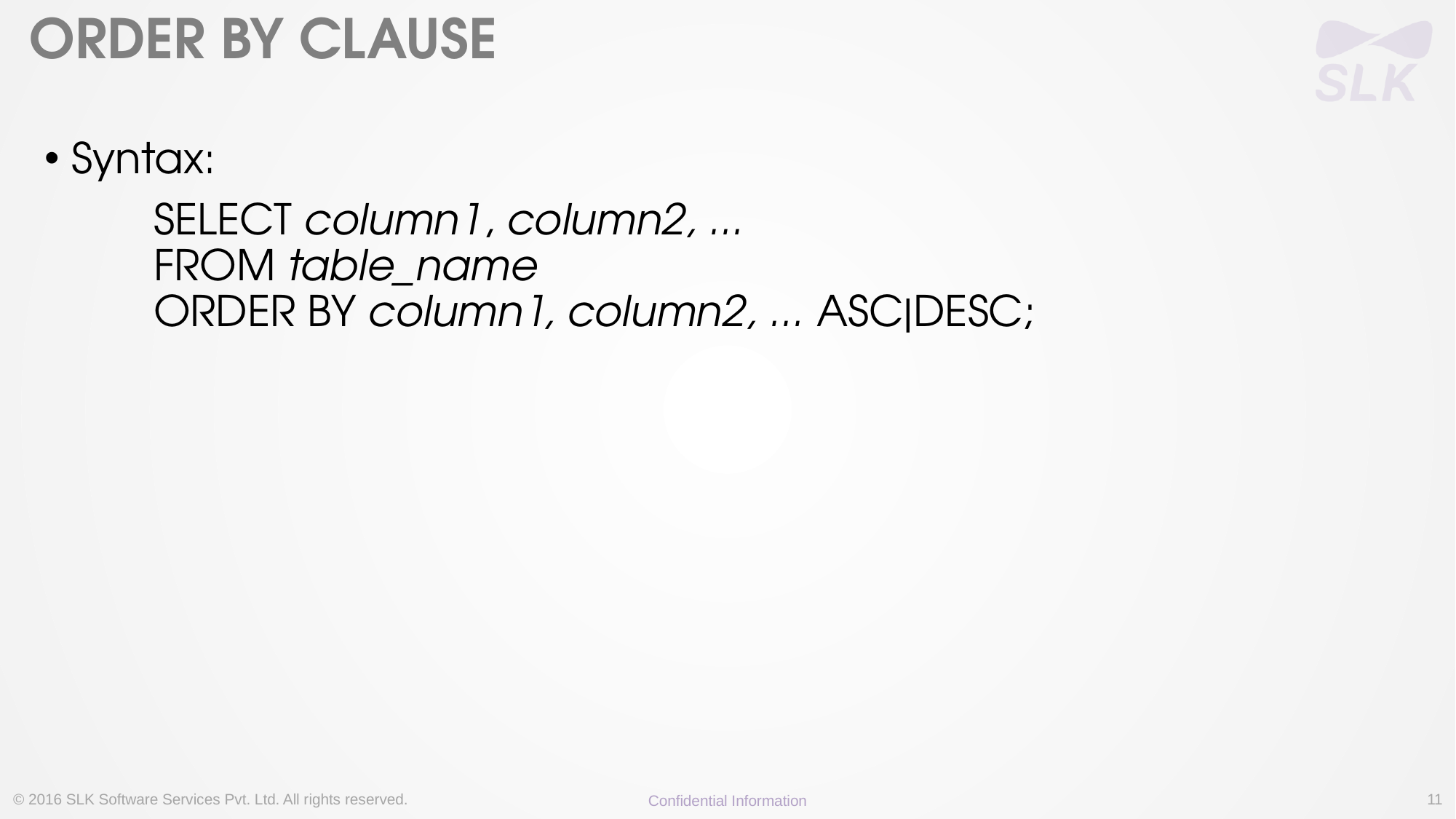

# ORDER BY CLAUSE
Syntax:
	SELECT column1, column2, ...
	FROM table_name
	ORDER BY column1, column2, ... ASC|DESC;